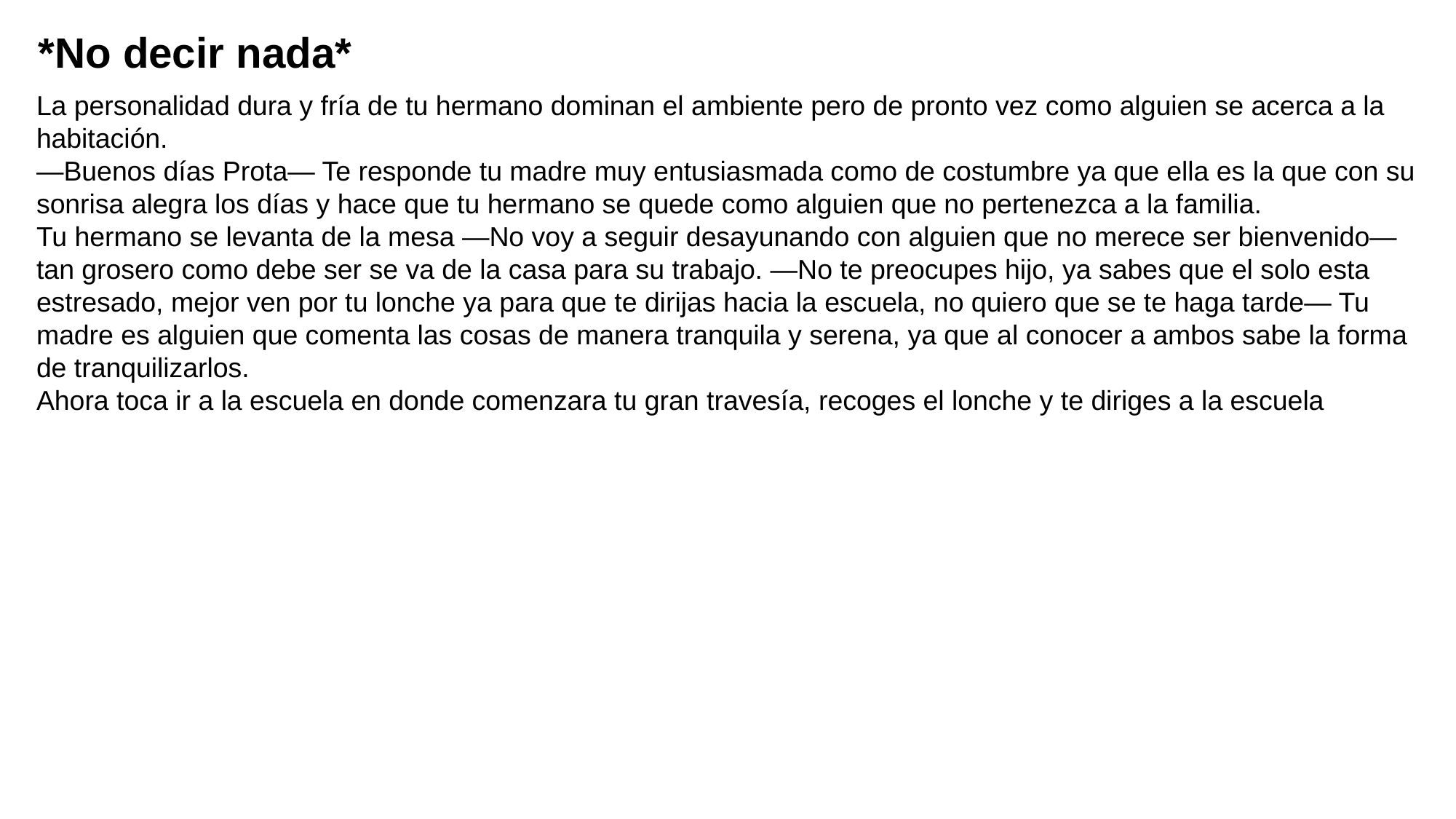

*No decir nada*
La personalidad dura y fría de tu hermano dominan el ambiente pero de pronto vez como alguien se acerca a la habitación.
—Buenos días Prota— Te responde tu madre muy entusiasmada como de costumbre ya que ella es la que con su sonrisa alegra los días y hace que tu hermano se quede como alguien que no pertenezca a la familia.
Tu hermano se levanta de la mesa —No voy a seguir desayunando con alguien que no merece ser bienvenido— tan grosero como debe ser se va de la casa para su trabajo. —No te preocupes hijo, ya sabes que el solo esta estresado, mejor ven por tu lonche ya para que te dirijas hacia la escuela, no quiero que se te haga tarde— Tu madre es alguien que comenta las cosas de manera tranquila y serena, ya que al conocer a ambos sabe la forma de tranquilizarlos.
Ahora toca ir a la escuela en donde comenzara tu gran travesía, recoges el lonche y te diriges a la escuela